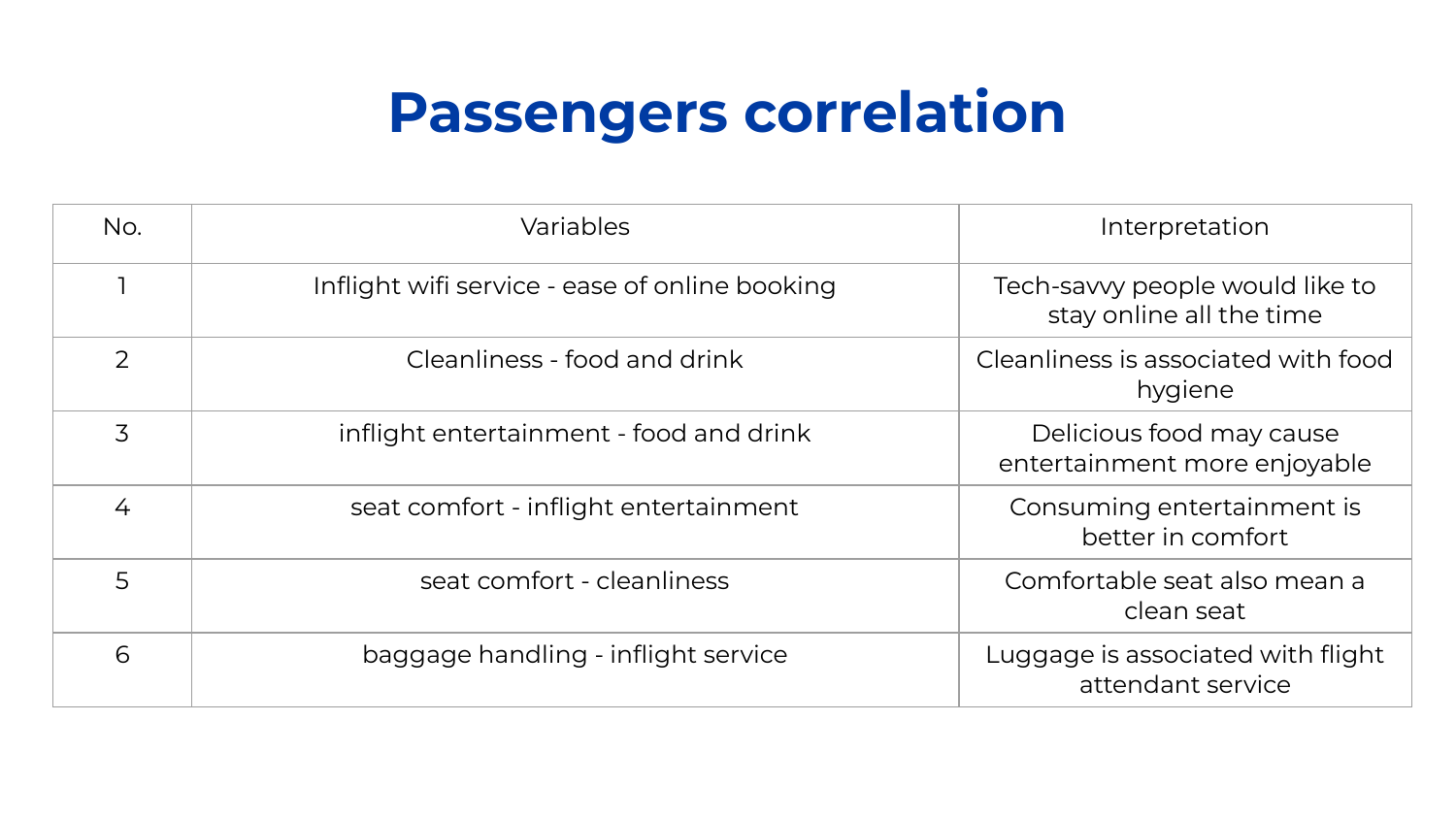

# Passengers correlation
| No. | Variables | Interpretation |
| --- | --- | --- |
| 1 | Inflight wifi service - ease of online booking | Tech-savvy people would like to stay online all the time |
| 2 | Cleanliness - food and drink | Cleanliness is associated with food hygiene |
| 3 | inflight entertainment - food and drink | Delicious food may cause entertainment more enjoyable |
| 4 | seat comfort - inflight entertainment | Consuming entertainment is better in comfort |
| 5 | seat comfort - cleanliness | Comfortable seat also mean a clean seat |
| 6 | baggage handling - inflight service | Luggage is associated with flight attendant service |